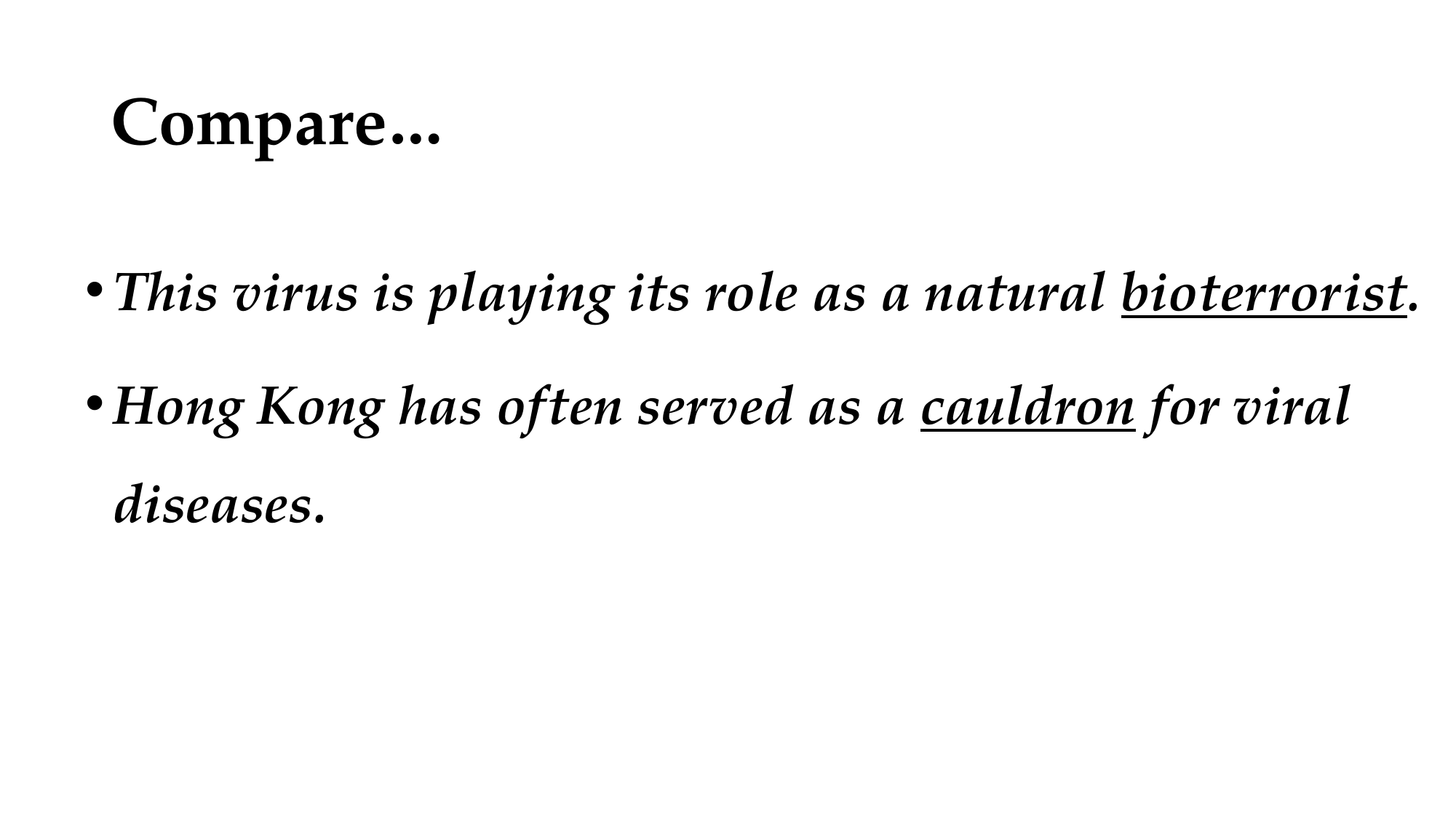

# Compare…
This virus is playing its role as a natural bioterrorist.
Hong Kong has often served as a cauldron for viral diseases.